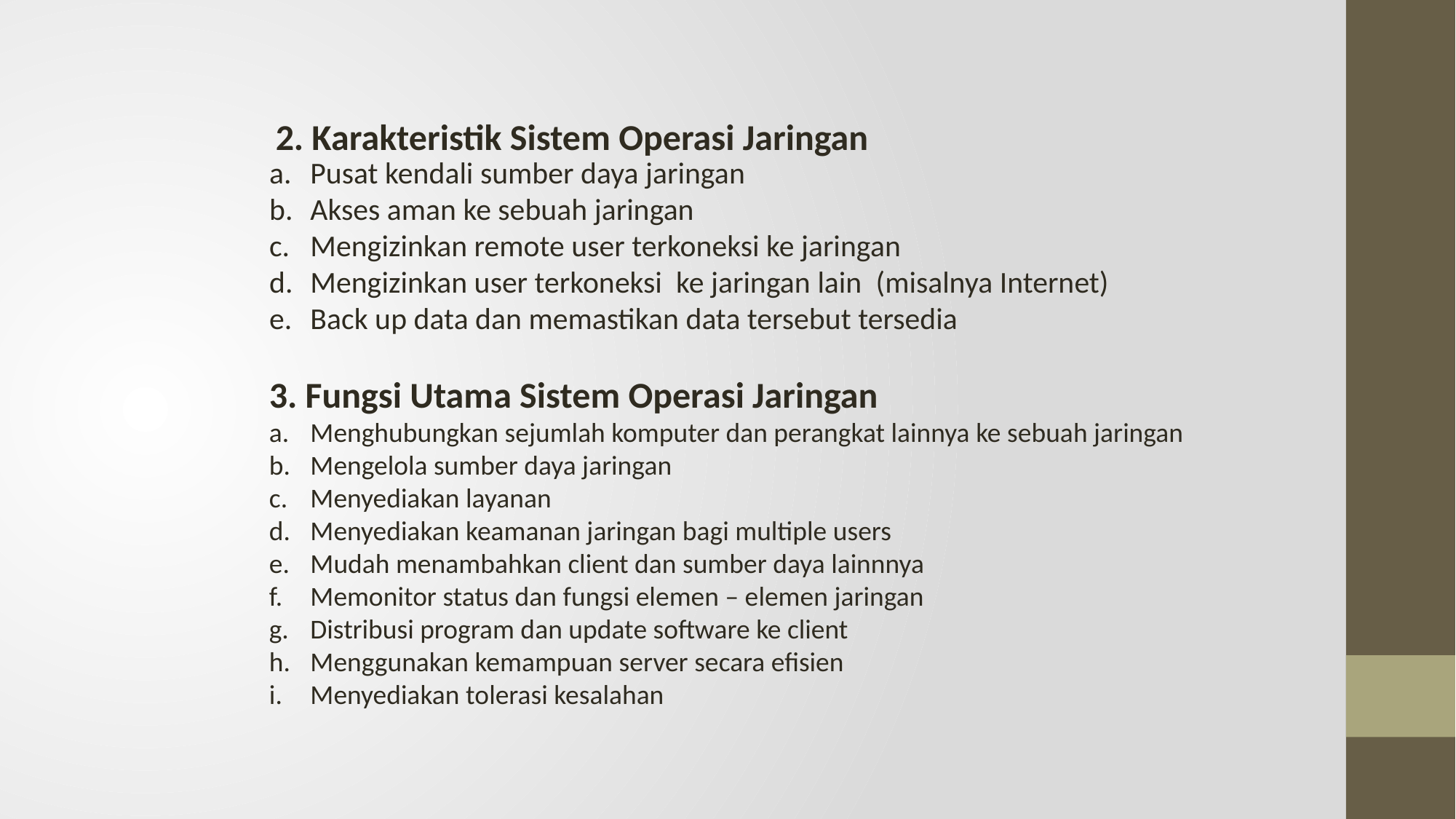

2. Karakteristik Sistem Operasi Jaringan
Pusat kendali sumber daya jaringan
Akses aman ke sebuah jaringan
Mengizinkan remote user terkoneksi ke jaringan
Mengizinkan user terkoneksi  ke jaringan lain  (misalnya Internet)
Back up data dan memastikan data tersebut tersedia
3. Fungsi Utama Sistem Operasi Jaringan
Menghubungkan sejumlah komputer dan perangkat lainnya ke sebuah jaringan
Mengelola sumber daya jaringan
Menyediakan layanan
Menyediakan keamanan jaringan bagi multiple users
Mudah menambahkan client dan sumber daya lainnnya
Memonitor status dan fungsi elemen – elemen jaringan
Distribusi program dan update software ke client
Menggunakan kemampuan server secara efisien
Menyediakan tolerasi kesalahan